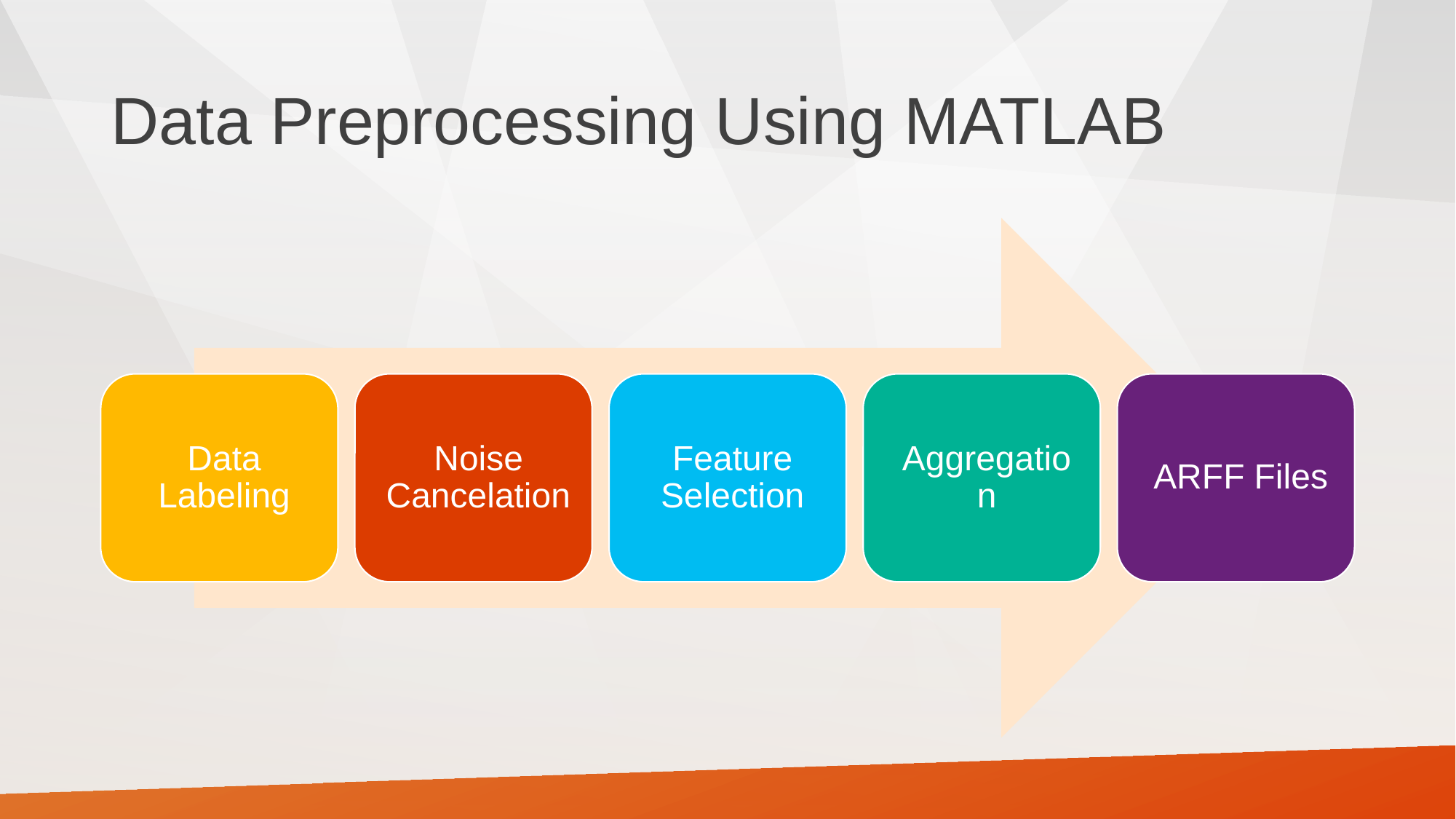

# Data Preprocessing Using MATLAB
Data Labeling
Noise Cancelation
Feature Selection
Aggregation
ARFF Files